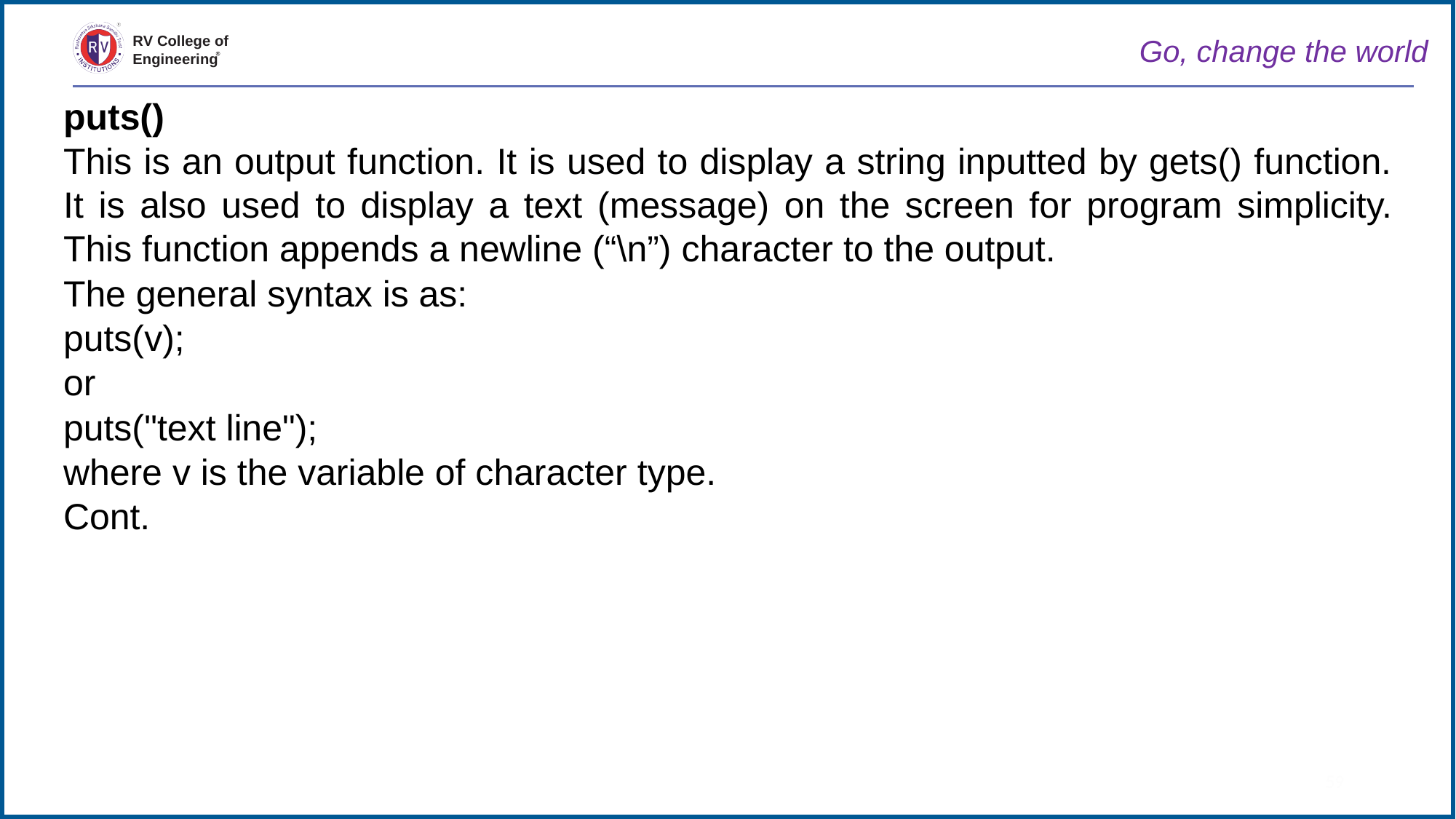

Go, change the world
RV College of
Engineering

puts()
This is an output function. It is used to display a string inputted by gets() function. It is also used to display a text (message) on the screen for program simplicity. This function appends a newline (“\n”) character to the output.
The general syntax is as:
puts(v);
or
puts("text line");
where v is the variable of character type.
Cont.
59